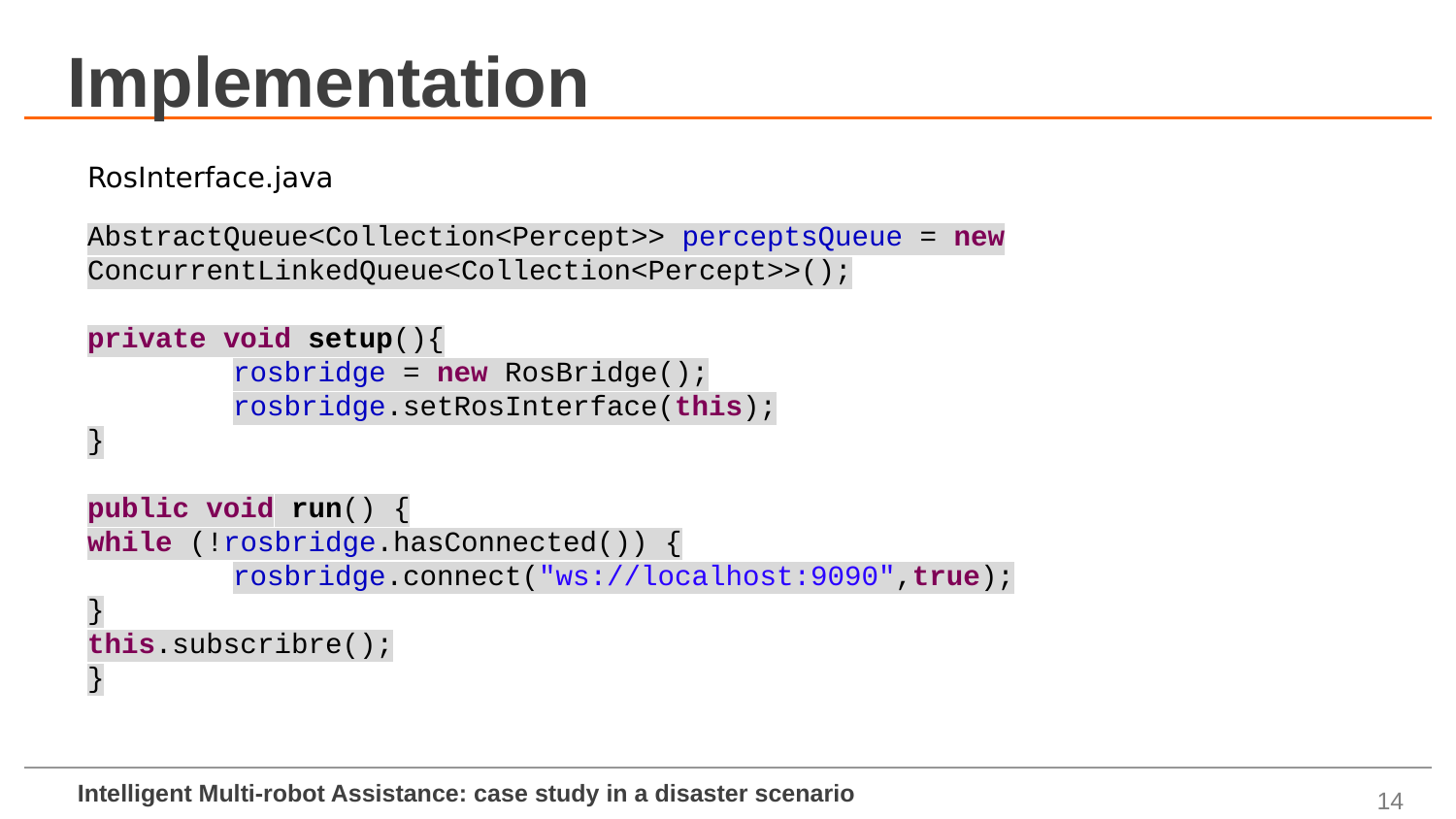

# Implementation
RosInterface.java

AbstractQueue<Collection<Percept>> perceptsQueue = new ConcurrentLinkedQueue<Collection<Percept>>();

private void setup(){
	rosbridge = new RosBridge();
	rosbridge.setRosInterface(this);
}

public void run() {
while (!rosbridge.hasConnected()) {
	rosbridge.connect("ws://localhost:9090",true);
}
this.subscribre();
}

14